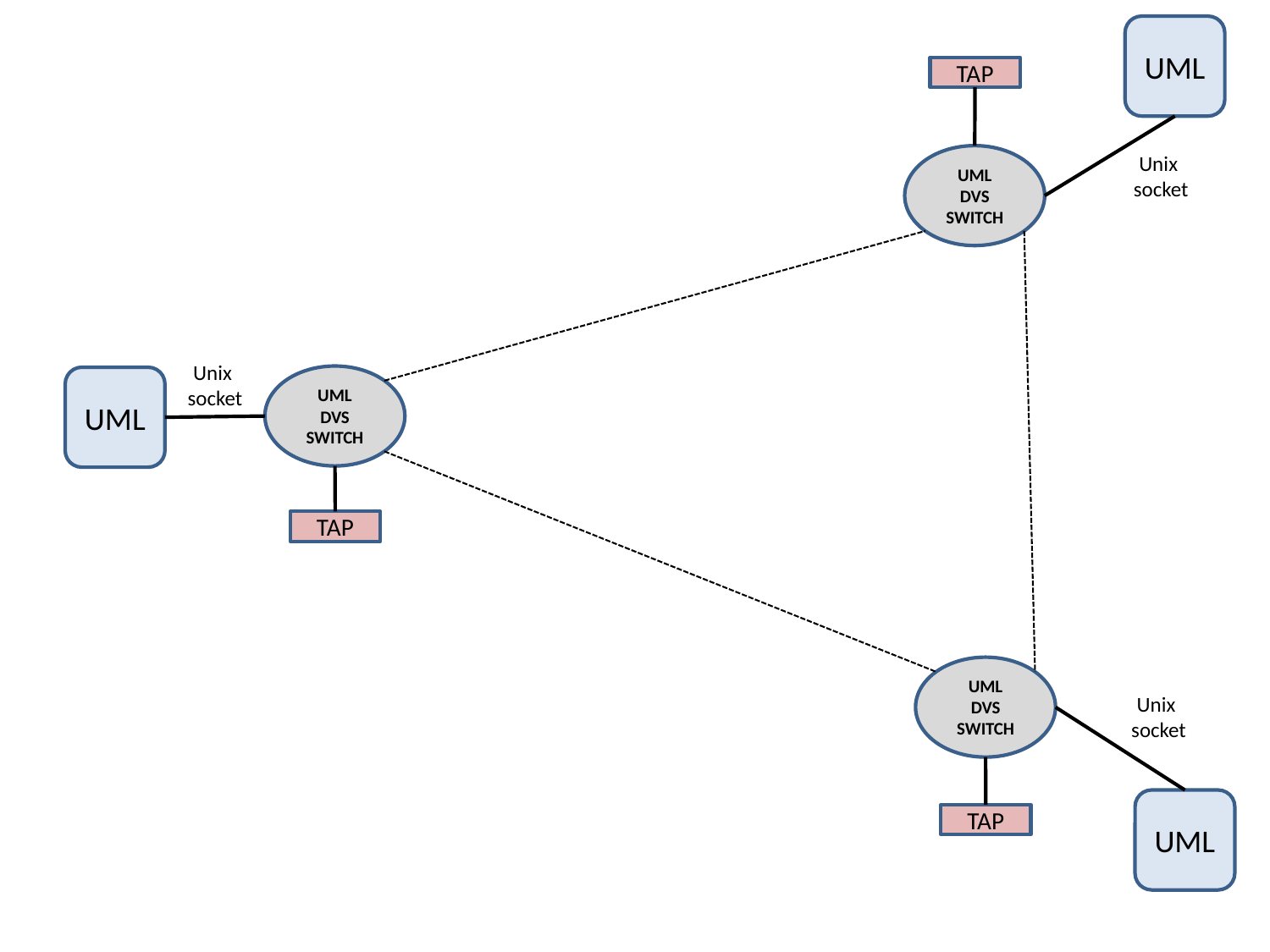

UML
TAP
Unix
socket
UML
DVS
SWITCH
Unix
socket
UML
DVS
SWITCH
UML
TAP
UML
DVS
SWITCH
Unix
socket
UML
TAP